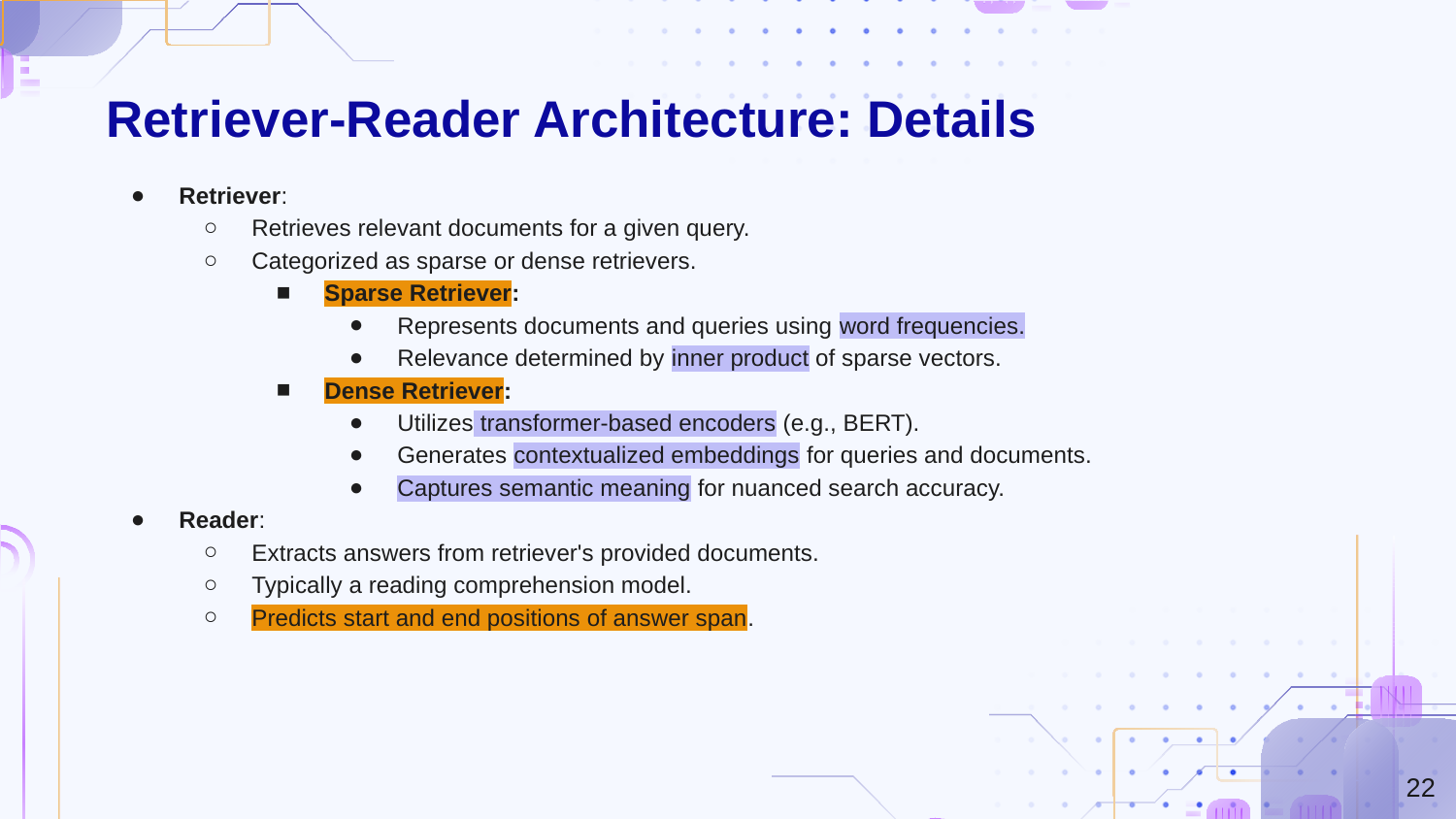

# Retriever-Reader Architecture: Details

Retriever:
Retrieves relevant documents for a given query.
Categorized as sparse or dense retrievers.
Sparse Retriever:
Represents documents and queries using word frequencies.
Relevance determined by inner product of sparse vectors.
Dense Retriever:
Utilizes transformer-based encoders (e.g., BERT).
Generates contextualized embeddings for queries and documents.
Captures semantic meaning for nuanced search accuracy.
Reader:
Extracts answers from retriever's provided documents.
Typically a reading comprehension model.
Predicts start and end positions of answer span.

22